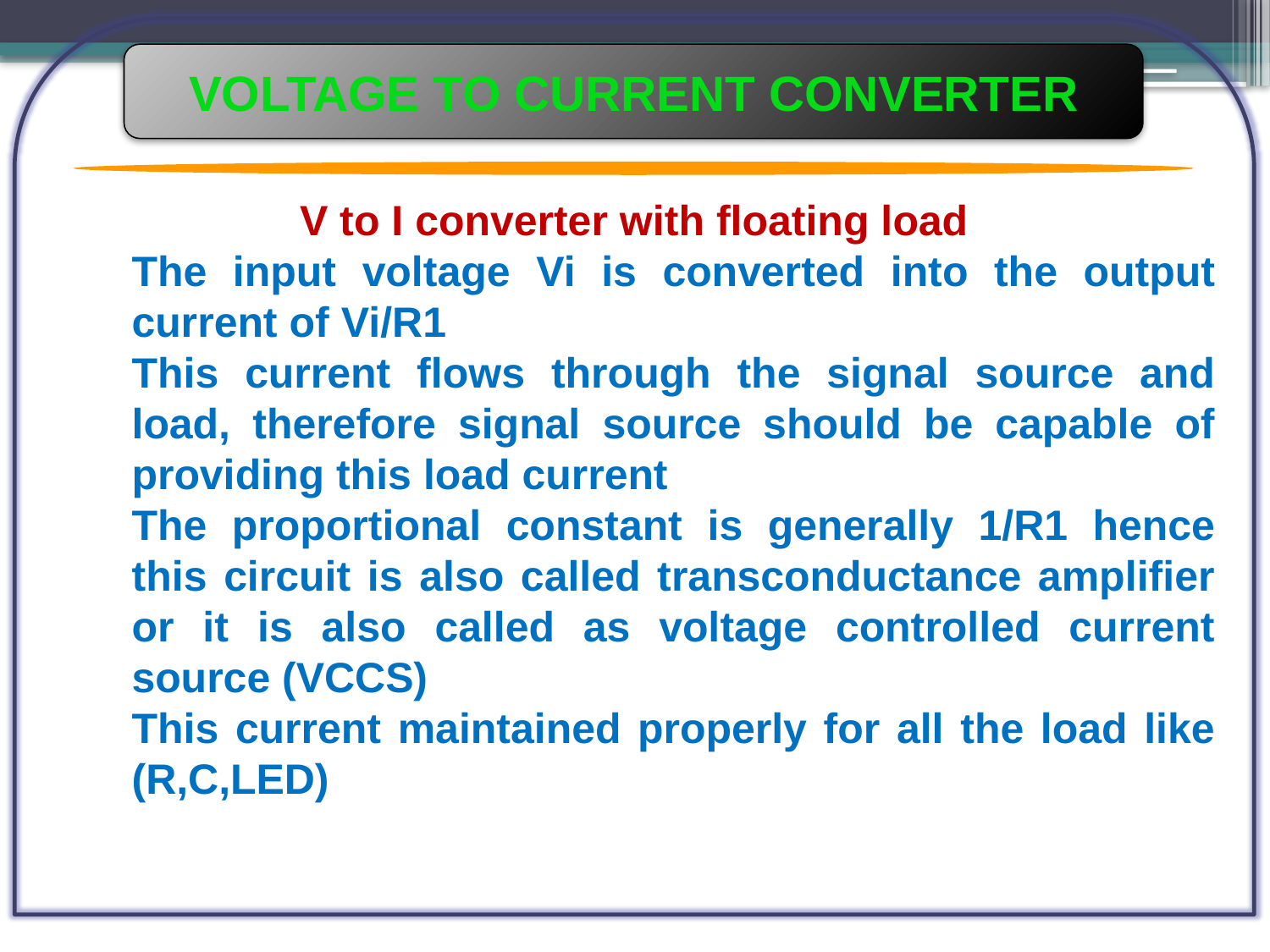

VOLTAGE TO CURRENT CONVERTER

V to I converter with floating load
The input voltage Vi is converted into the output current of Vi/R1
This current flows through the signal source and load, therefore signal source should be capable of providing this load current
The proportional constant is generally 1/R1 hence this circuit is also called transconductance amplifier or it is also called as voltage controlled current source (VCCS)
This current maintained properly for all the load like (R,C,LED)